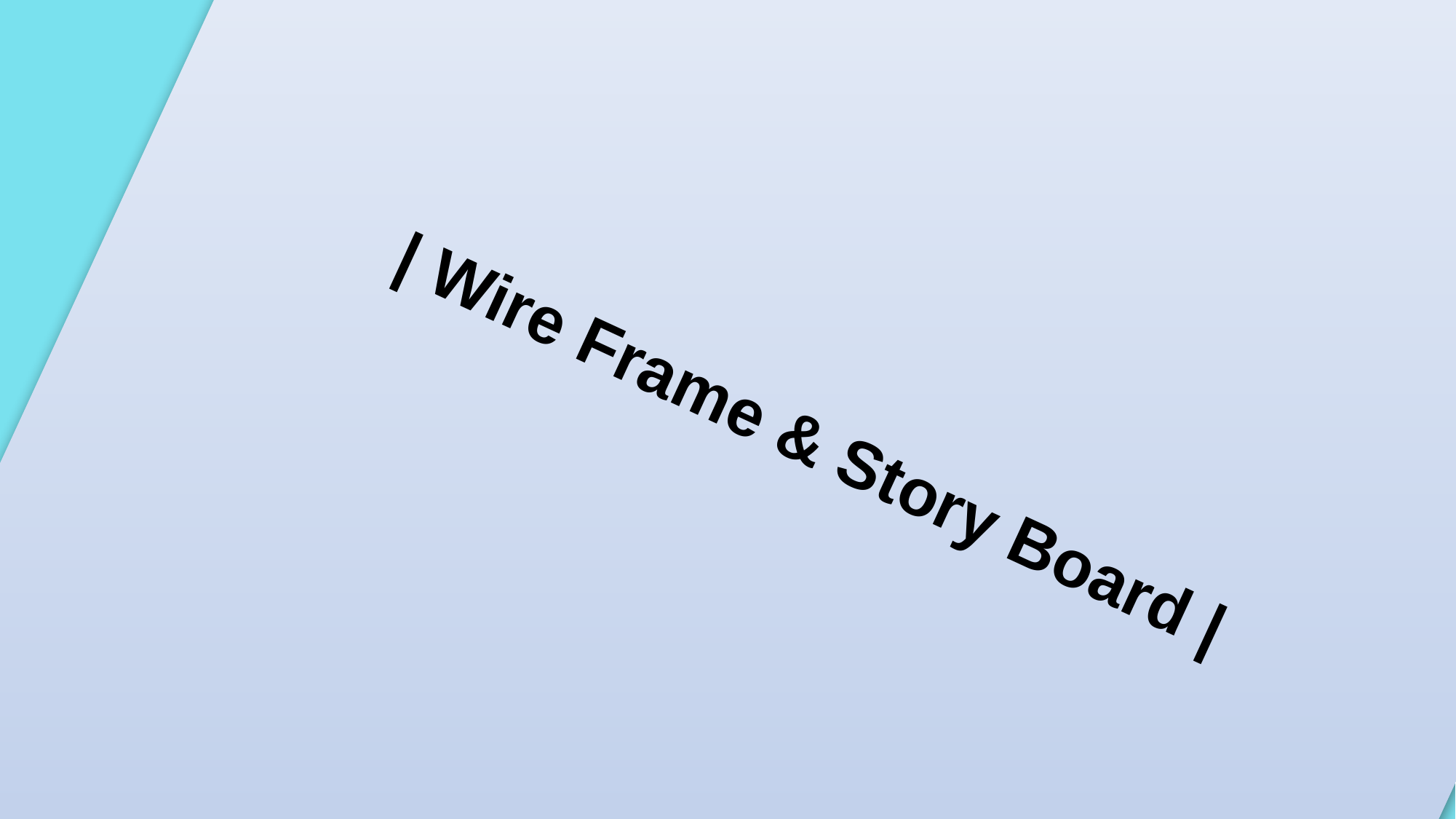

# | Wire Frame & Story Board |